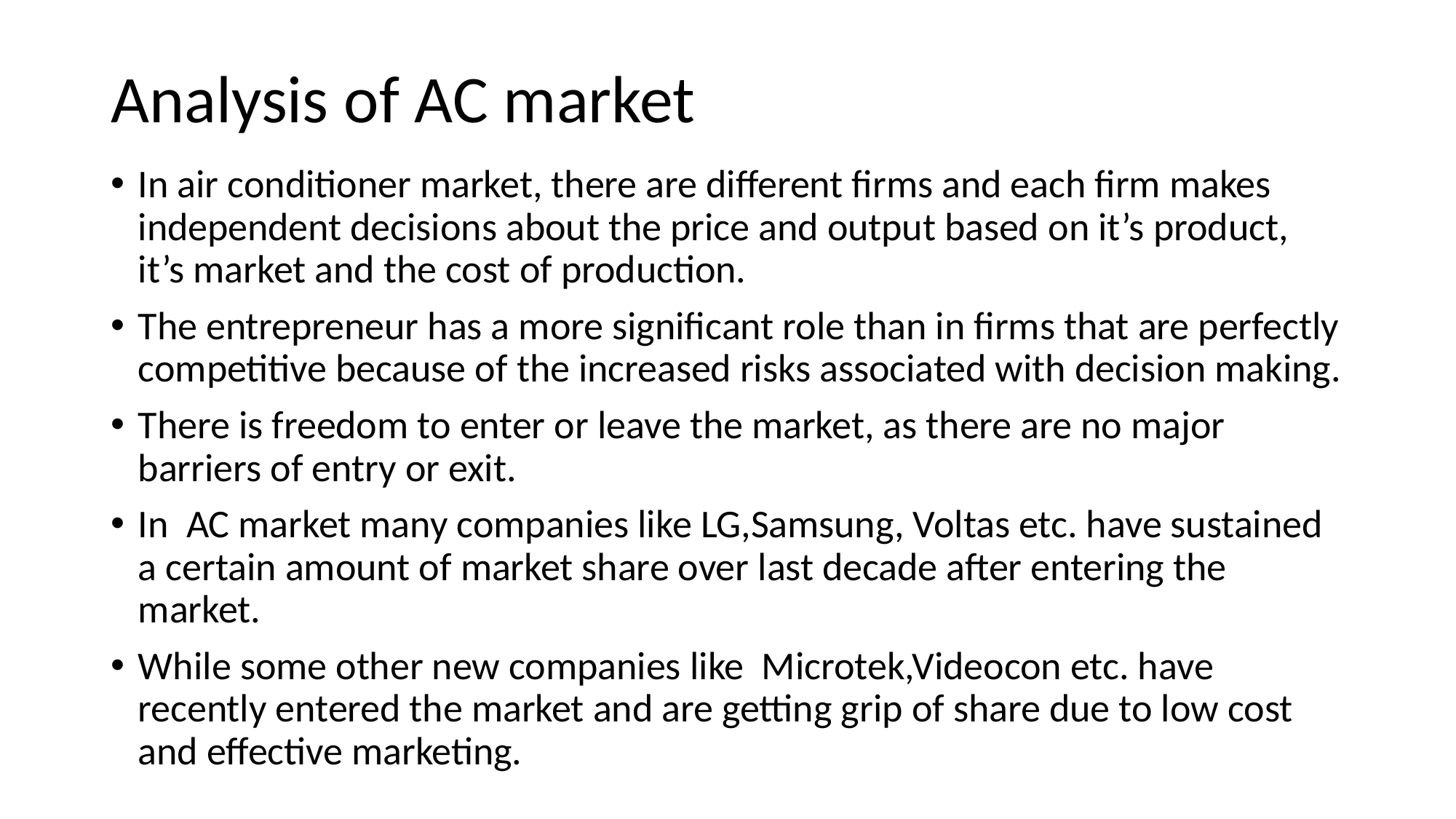

# Analysis of AC market
In air conditioner market, there are different firms and each firm makes independent decisions about the price and output based on it’s product, it’s market and the cost of production.
The entrepreneur has a more significant role than in firms that are perfectly competitive because of the increased risks associated with decision making.
There is freedom to enter or leave the market, as there are no major barriers of entry or exit.
In  AC market many companies like LG,Samsung, Voltas etc. have sustained a certain amount of market share over last decade after entering the market.
While some other new companies like  Microtek,Videocon etc. have recently entered the market and are getting grip of share due to low cost and effective marketing.